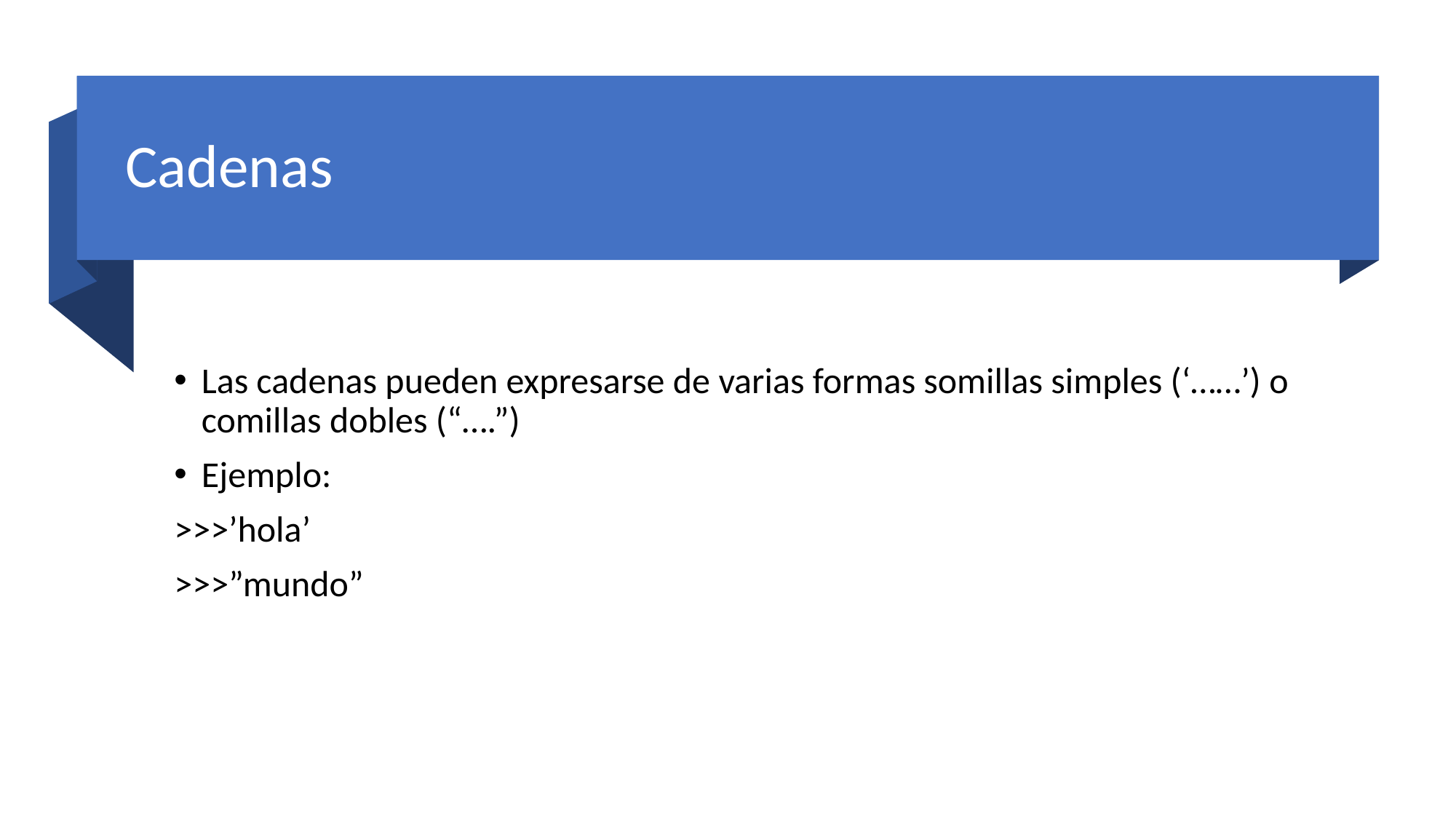

# Cadenas

Las cadenas pueden expresarse de varias formas somillas simples (‘……’) o comillas dobles (“….”)
Ejemplo:
>>>’hola’
>>>”mundo”